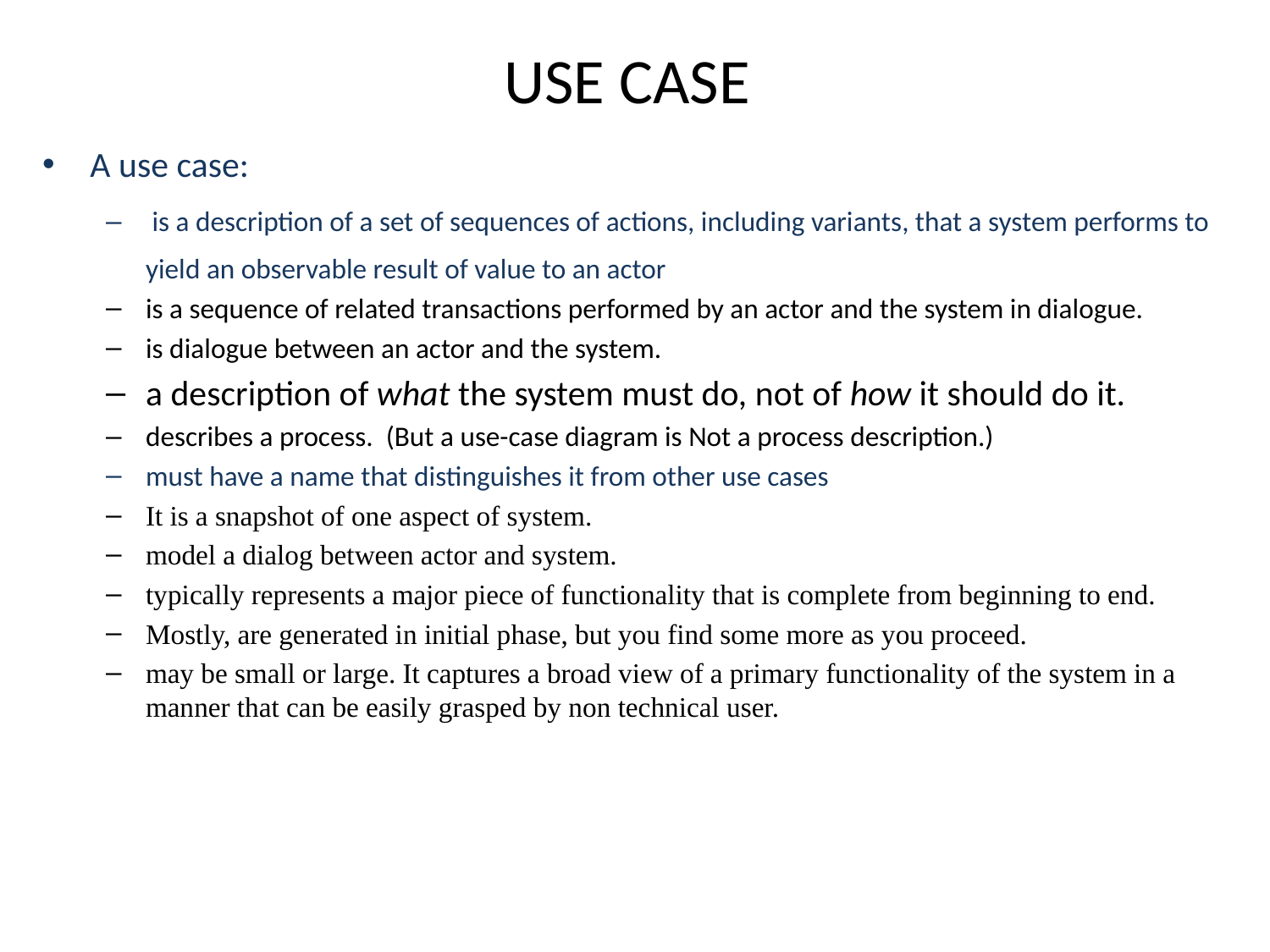

# USE CASE
A use case:
 is a description of a set of sequences of actions, including variants, that a system performs to yield an observable result of value to an actor
is a sequence of related transactions performed by an actor and the system in dialogue.
is dialogue between an actor and the system.
a description of what the system must do, not of how it should do it.
describes a process.  (But a use-case diagram is Not a process description.)
must have a name that distinguishes it from other use cases
It is a snapshot of one aspect of system.
model a dialog between actor and system.
typically represents a major piece of functionality that is complete from beginning to end.
Mostly, are generated in initial phase, but you find some more as you proceed.
may be small or large. It captures a broad view of a primary functionality of the system in a manner that can be easily grasped by non technical user.